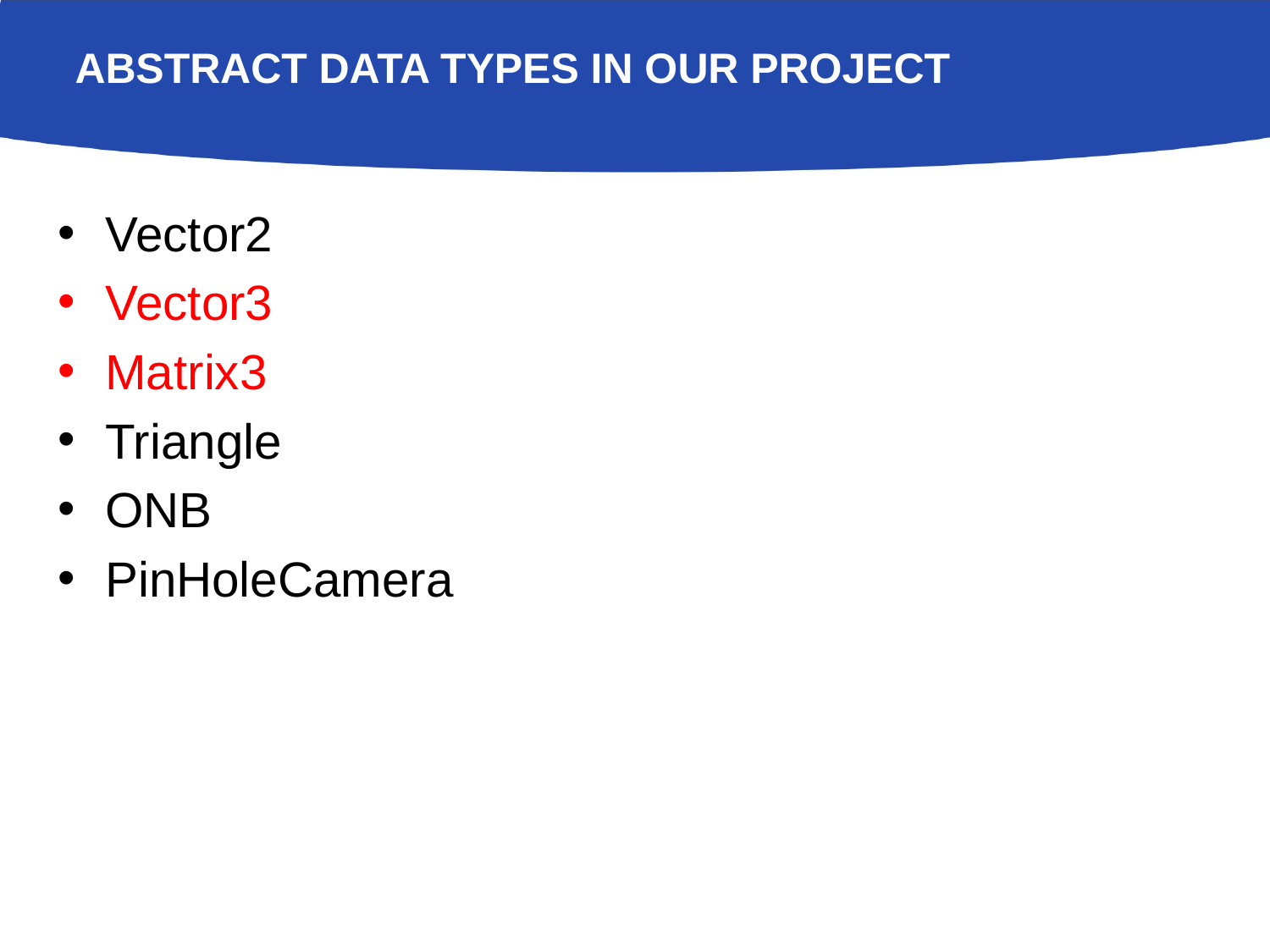

# Abstract Data Types In Our Project
Vector2
Vector3
Matrix3
Triangle
ONB
PinHoleCamera